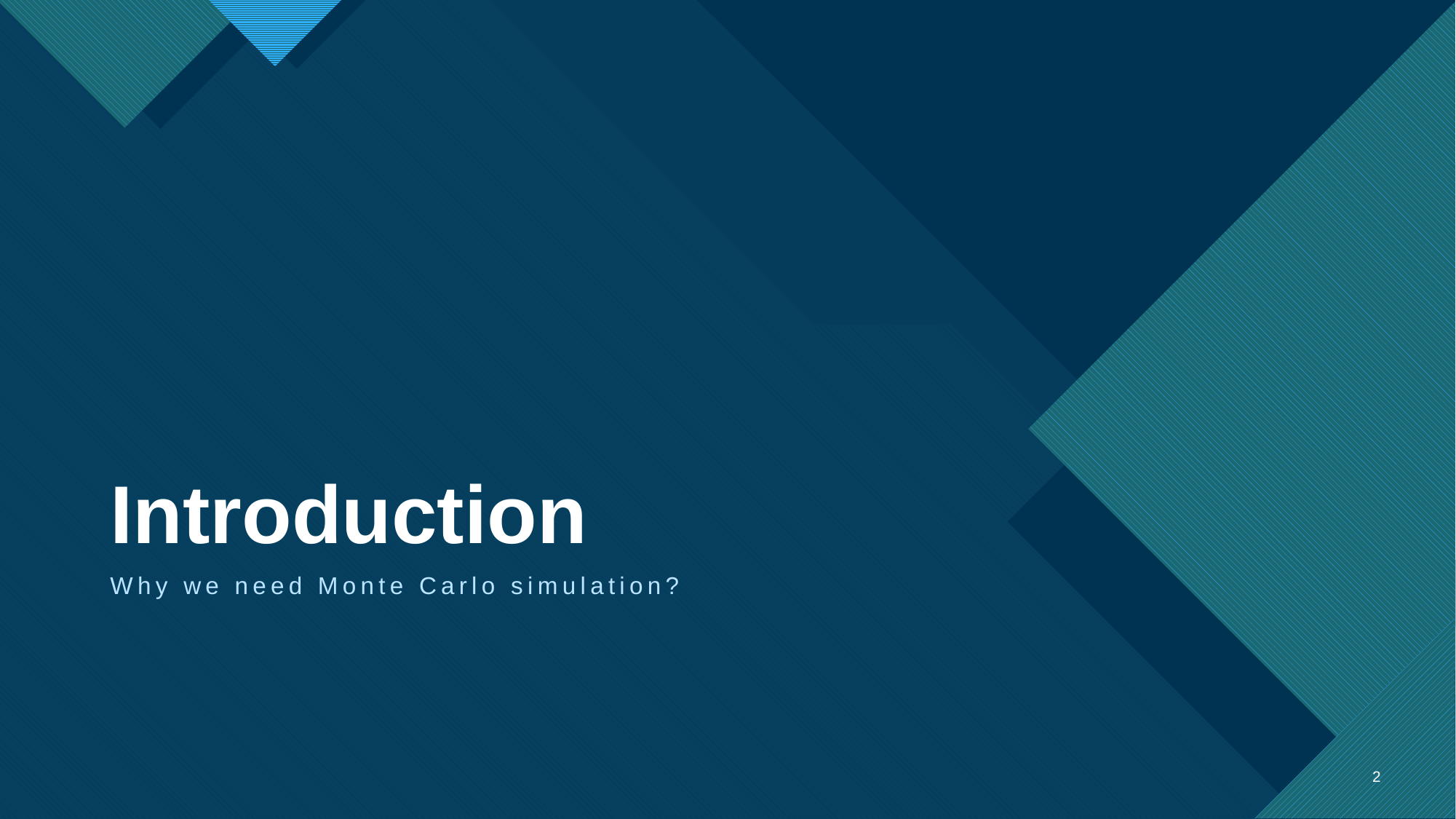

# Introduction
Why we need Monte Carlo simulation?
2